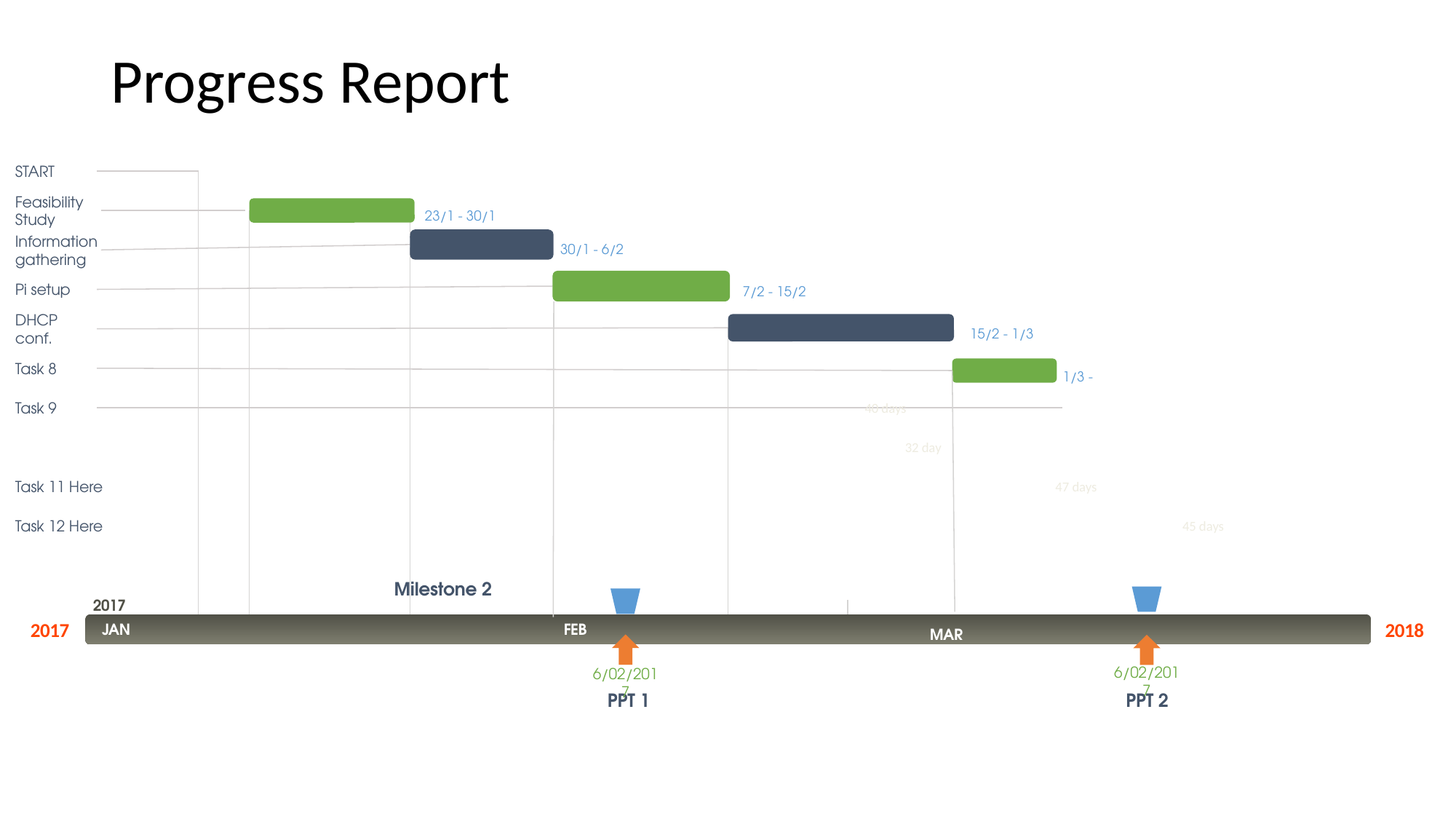

# Progress Report

START

Feasibility Study

23/1 - 30/1

Information gathering

30/1 - 6/2

Pi setup
7/2 - 15/2
DHCP conf.

15/2 - 1/3

Task 8
1/3 -

Task 9

40 days

32 day

Task 11 Here

47 days

Task 12 Here

45 days

Milestone 2

2017
8/15/2017
11/10/2017

Today

2017
2018
FEB
JAN

MAR

6/02/2017
6/02/2017
PPT 1
PPT 2